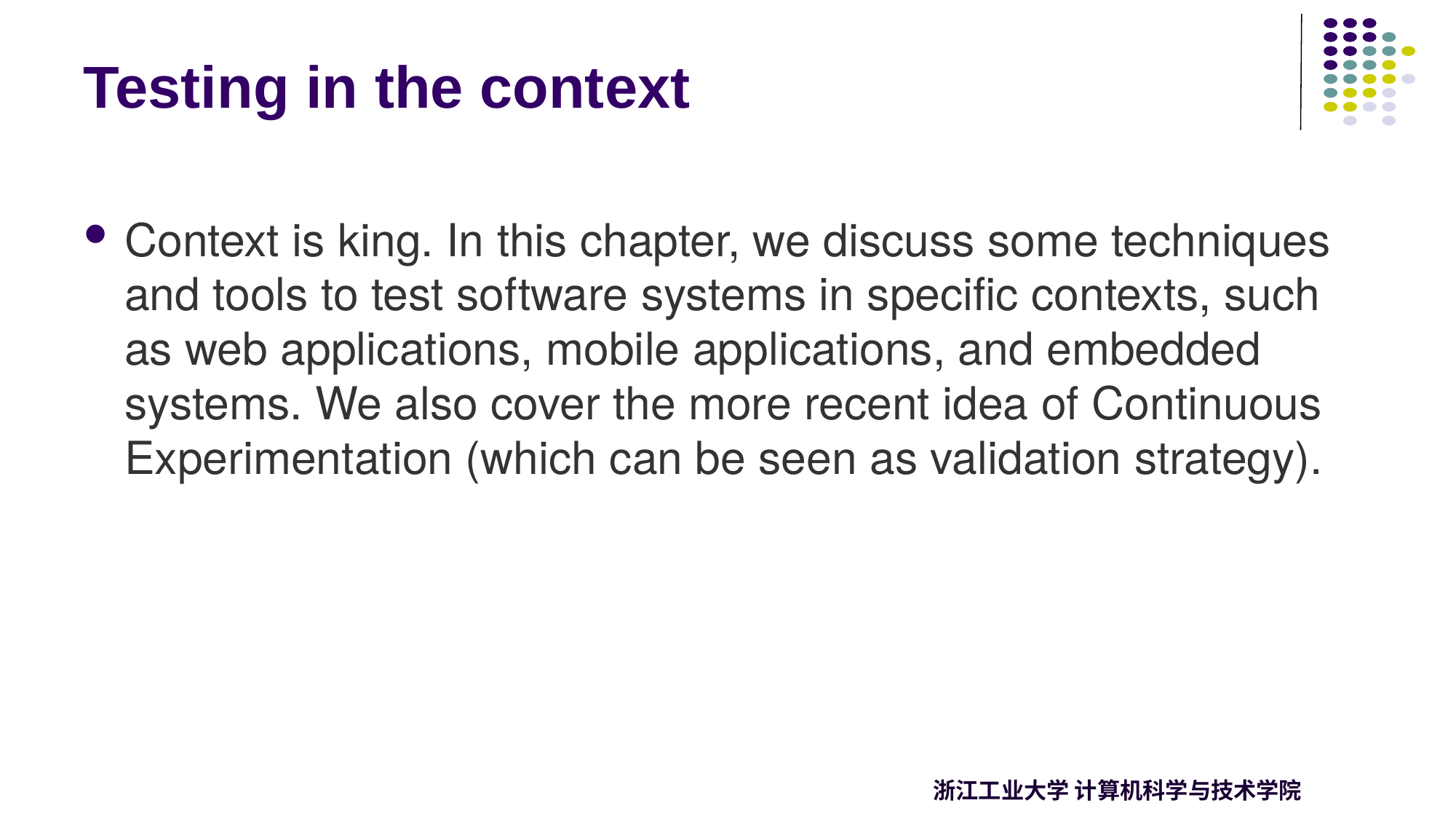

# Testing in the context
Context is king. In this chapter, we discuss some techniques and tools to test software systems in specific contexts, such as web applications, mobile applications, and embedded systems. We also cover the more recent idea of Continuous Experimentation (which can be seen as validation strategy).